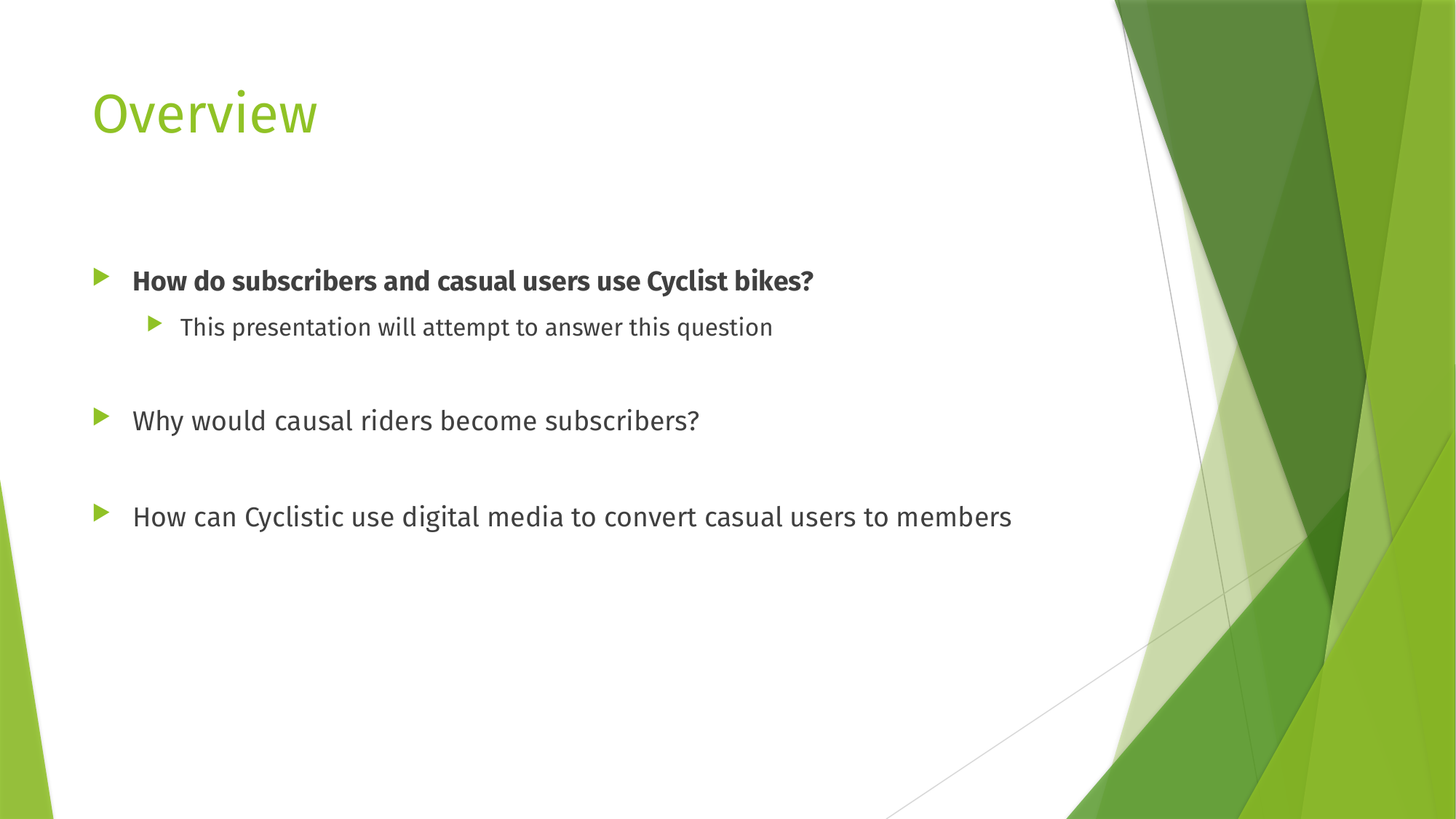

# Overview
How do subscribers and casual users use Cyclist bikes?
This presentation will attempt to answer this question

Why would causal riders become subscribers?

How can Cyclistic use digital media to convert casual users to members